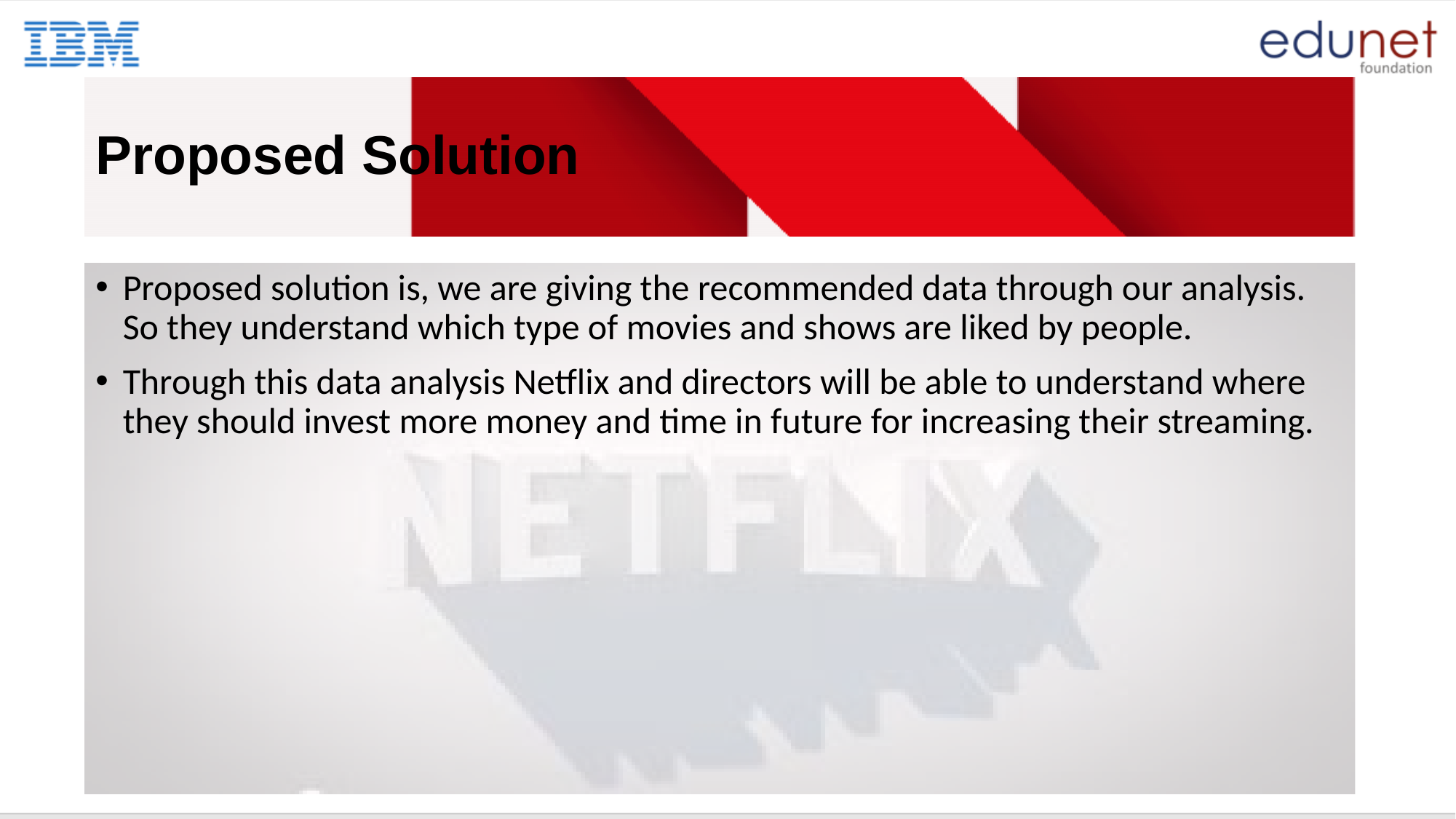

# Proposed Solution
Proposed solution is, we are giving the recommended data through our analysis. So they understand which type of movies and shows are liked by people.
Through this data analysis Netflix and directors will be able to understand where they should invest more money and time in future for increasing their streaming.